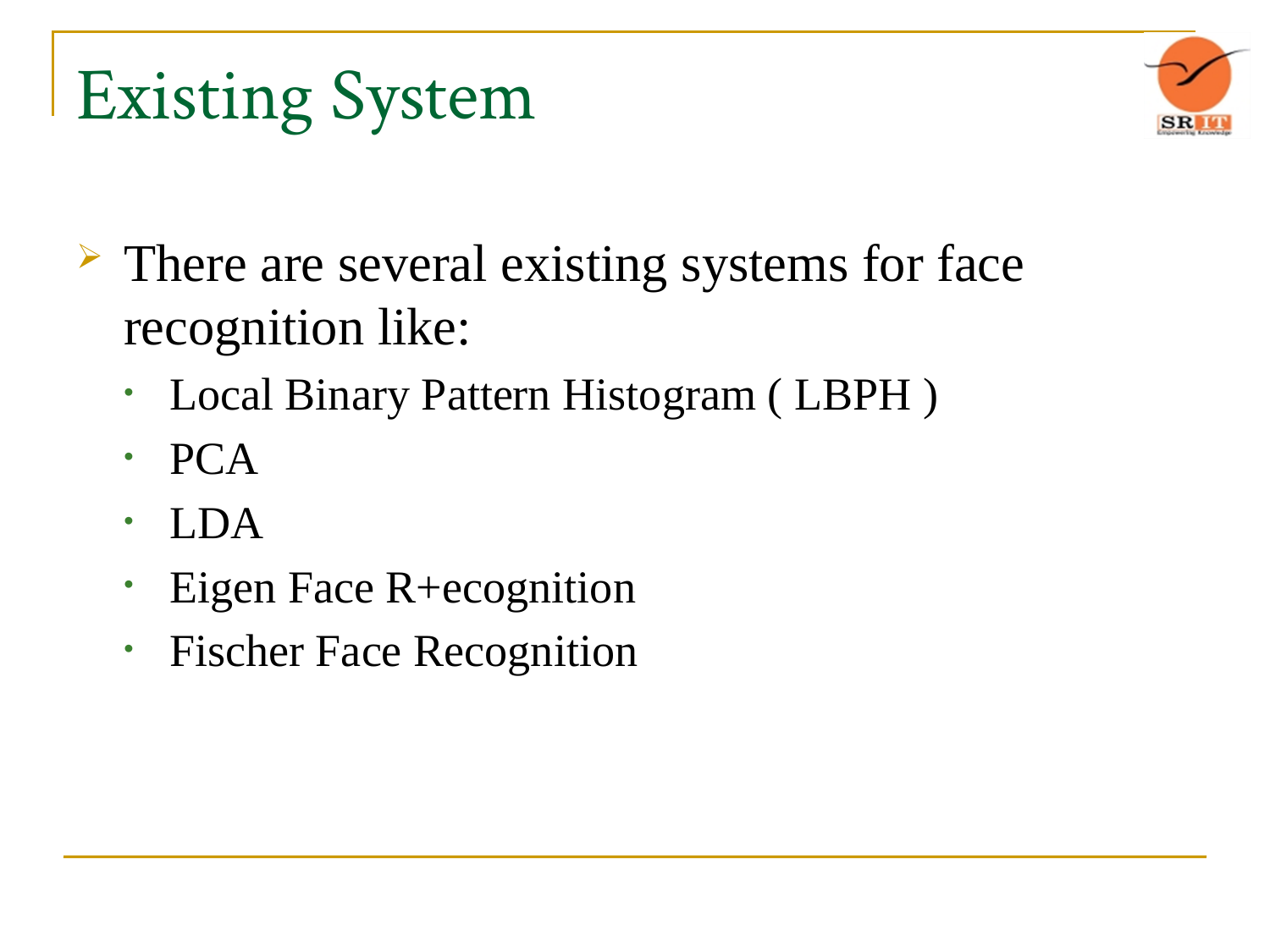

# Existing System
There are several existing systems for face recognition like:
Local Binary Pattern Histogram ( LBPH )
PCA
LDA
Eigen Face R+ecognition
Fischer Face Recognition